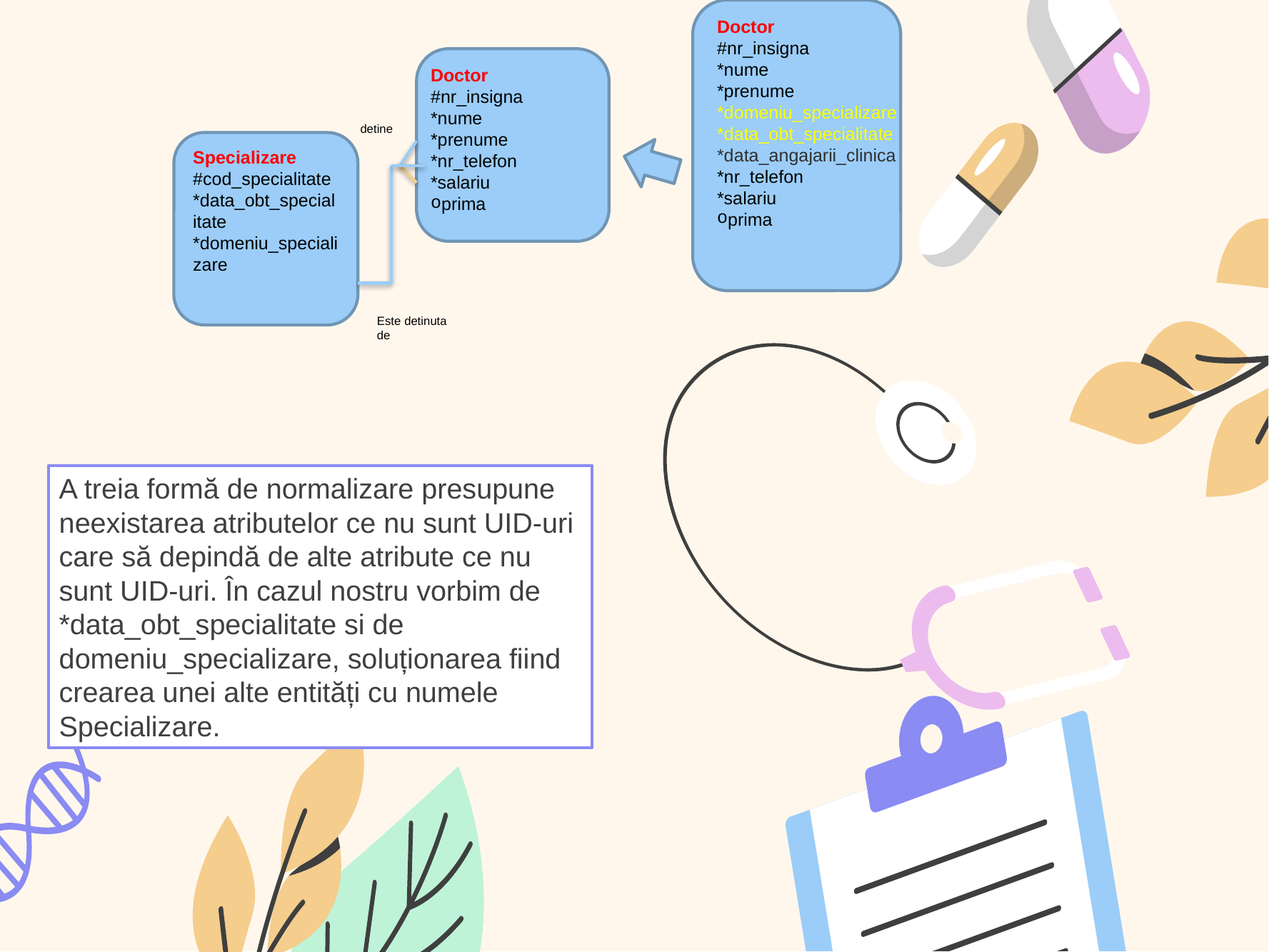

Doctor
#nr_insigna
*nume
*prenume
*domeniu_specializare
*data_obt_specialitate
*data_angajarii_clinica
*nr_telefon
*salariu
prima

Doctor
#nr_insigna
*nume
*prenume
*nr_telefon
*salariu
prima

detine

Specializare
#cod_specialitate
*data_obt_specialitate
*domeniu_specializare

Este detinuta de

A treia formă de normalizare presupune neexistarea atributelor ce nu sunt UID-uri care să depindă de alte atribute ce nu sunt UID-uri. În cazul nostru vorbim de *data_obt_specialitate si de domeniu_specializare, soluționarea fiind crearea unei alte entități cu numele Specializare.